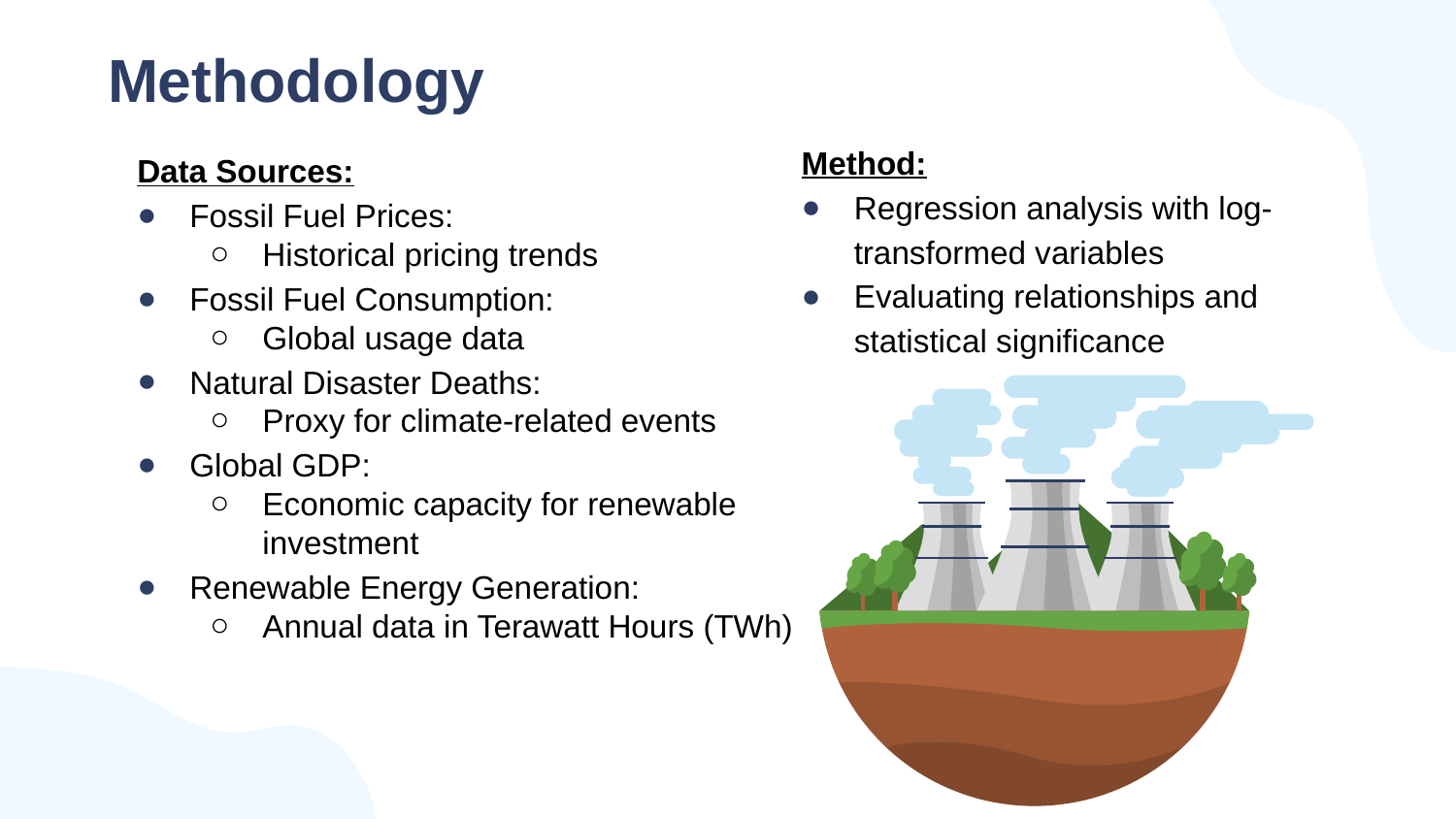

# Methodology
Data Sources:
Fossil Fuel Prices:
Historical pricing trends
Fossil Fuel Consumption:
Global usage data
Natural Disaster Deaths:
Proxy for climate-related events
Global GDP:
Economic capacity for renewable investment
Renewable Energy Generation:
Annual data in Terawatt Hours (TWh)
Method:
Regression analysis with log-transformed variables
Evaluating relationships and statistical significance